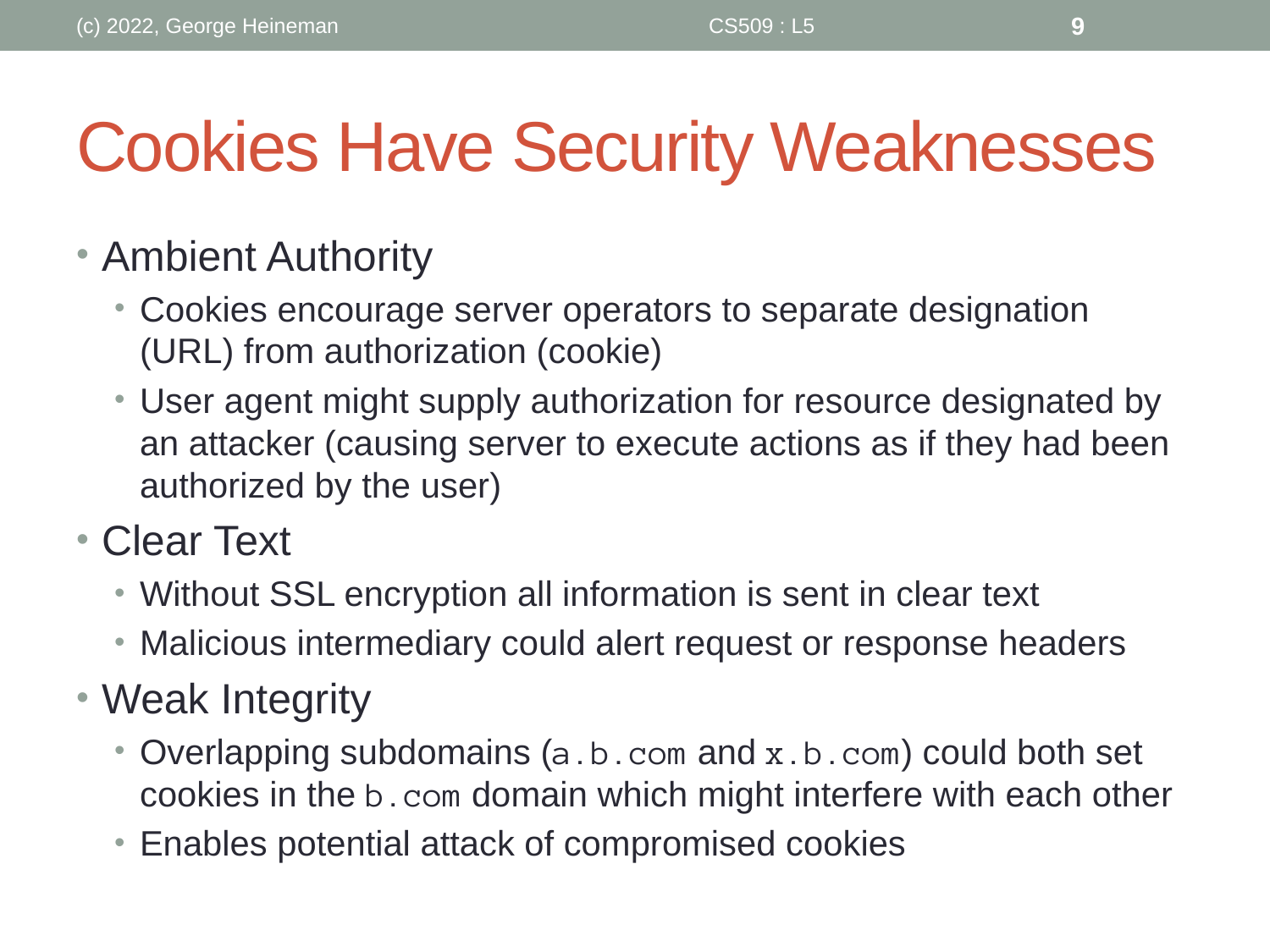

(c) 2022, George Heineman
CS509 : L5
9
# Cookies Have Security Weaknesses
Ambient Authority
Cookies encourage server operators to separate designation (URL) from authorization (cookie)
User agent might supply authorization for resource designated by an attacker (causing server to execute actions as if they had been authorized by the user)
Clear Text
Without SSL encryption all information is sent in clear text
Malicious intermediary could alert request or response headers
Weak Integrity
Overlapping subdomains (a.b.com and x.b.com) could both set cookies in the b.com domain which might interfere with each other
Enables potential attack of compromised cookies